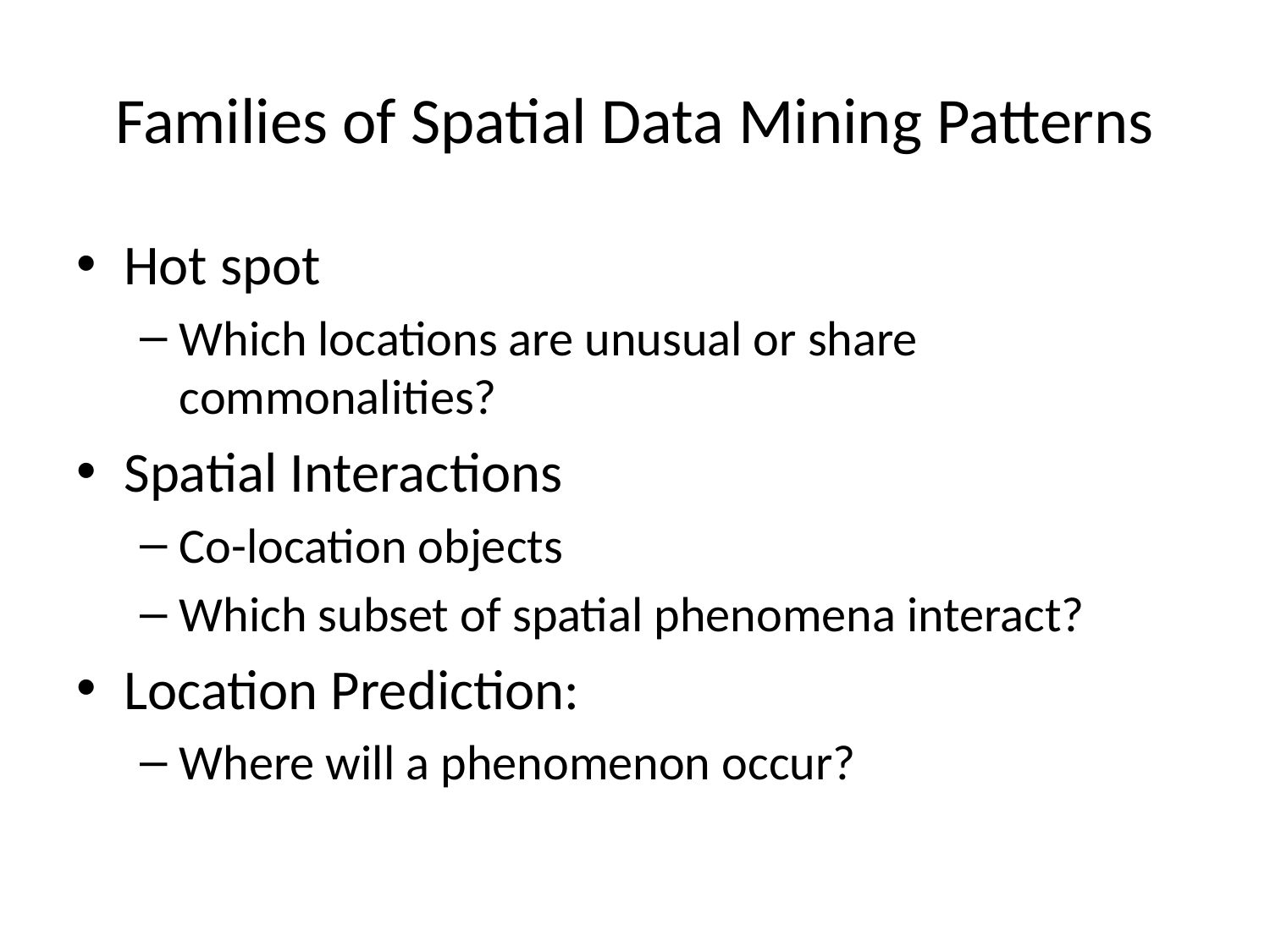

# Families of Spatial Data Mining Patterns
Hot spot
Which locations are unusual or share commonalities?
Spatial Interactions
Co-location objects
Which subset of spatial phenomena interact?
Location Prediction:
Where will a phenomenon occur?